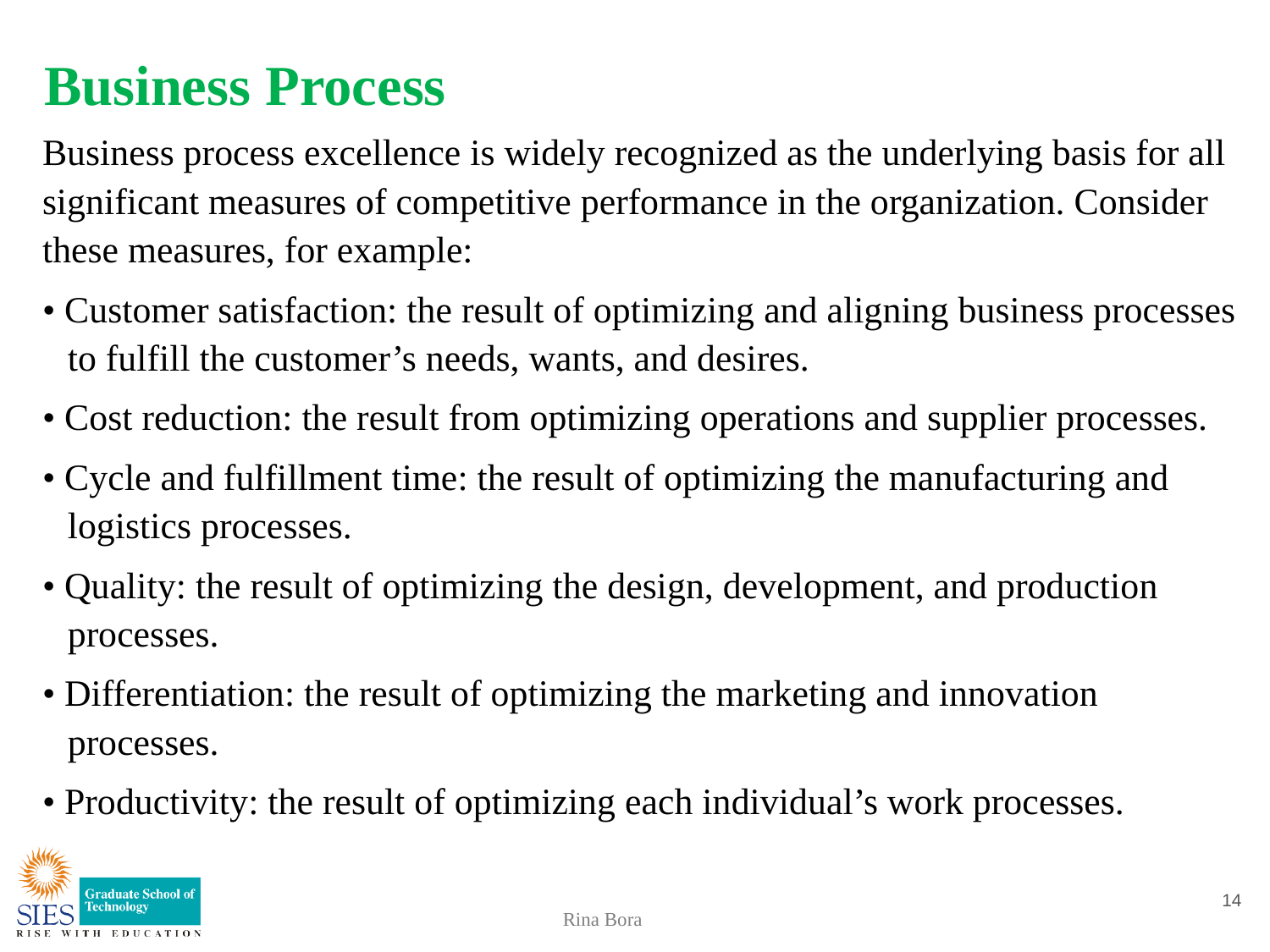

# Business Process
Business process excellence is widely recognized as the underlying basis for all significant measures of competitive performance in the organization. Consider these measures, for example:
• Customer satisfaction: the result of optimizing and aligning business processes to fulfill the customer’s needs, wants, and desires.
• Cost reduction: the result from optimizing operations and supplier processes.
• Cycle and fulfillment time: the result of optimizing the manufacturing and logistics processes.
• Quality: the result of optimizing the design, development, and production processes.
• Differentiation: the result of optimizing the marketing and innovation processes.
• Productivity: the result of optimizing each individual’s work processes.
14